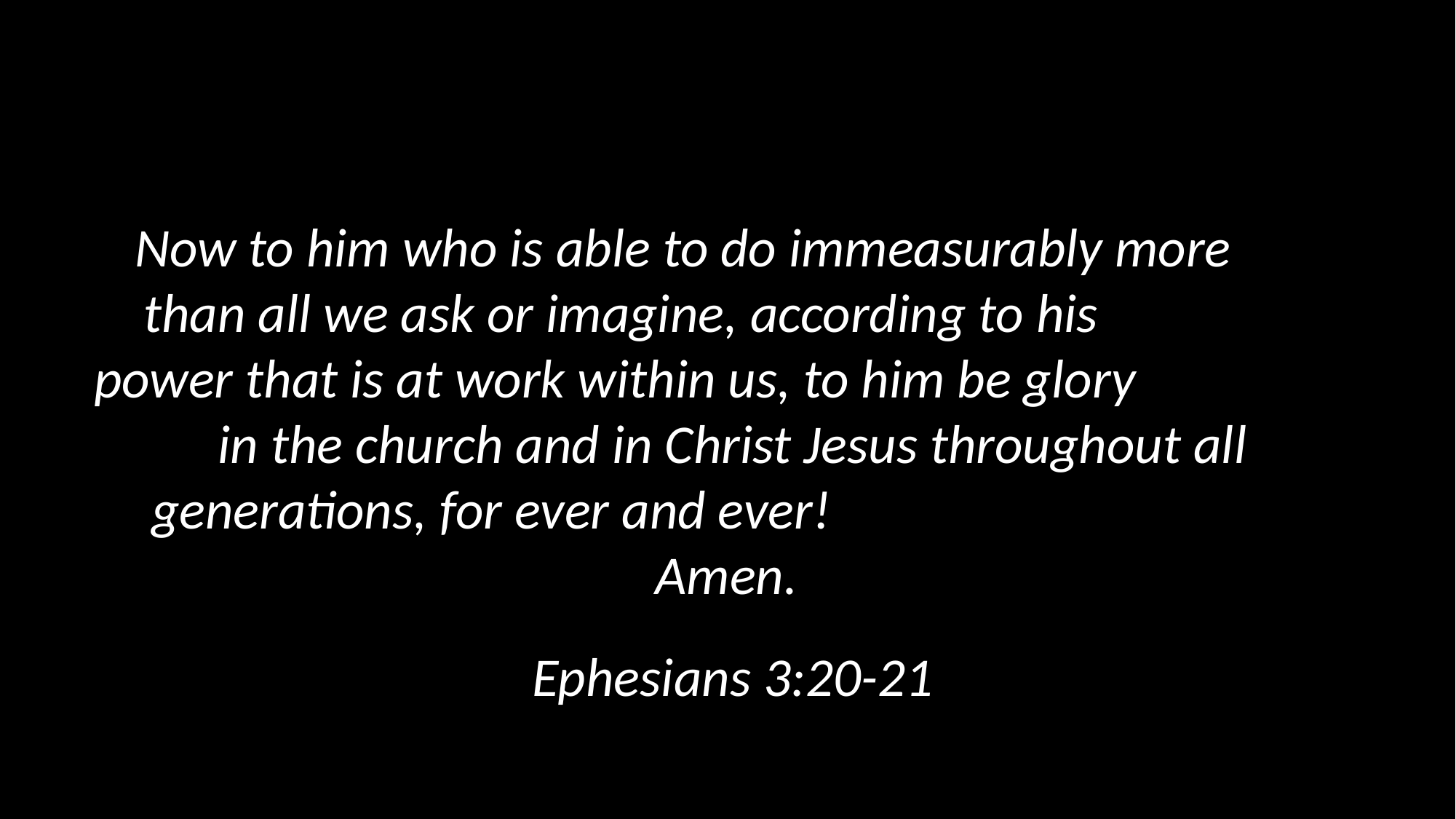

Now to him who is able to do immeasurably more         than all we ask or imagine, according to his                   power that is at work within us, to him be glory                    in the church and in Christ Jesus throughout all generations, for ever and ever!                                        Amen.
Ephesians 3:20-21